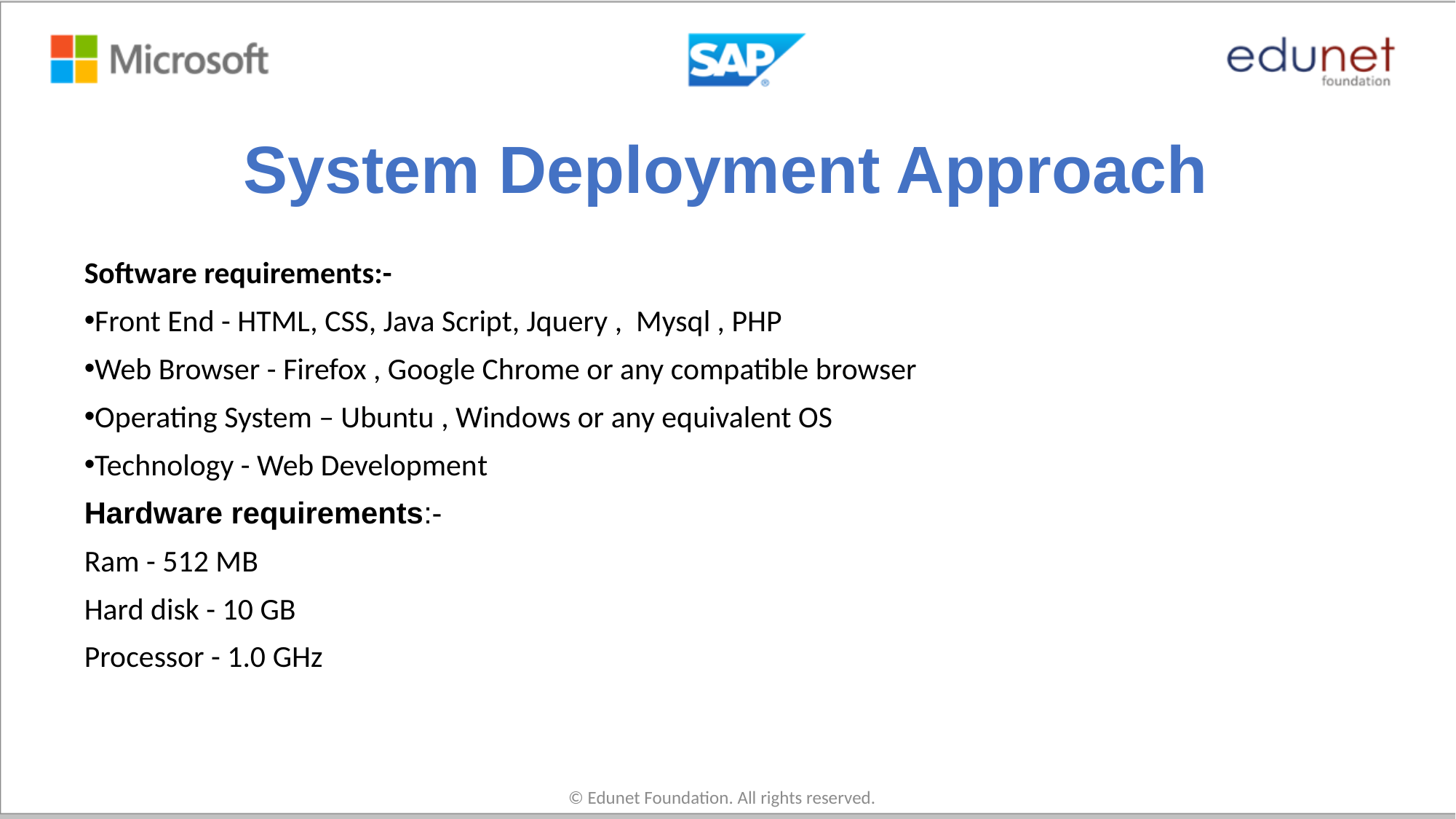

# System Deployment Approach
Software requirements:-
Front End - HTML, CSS, Java Script, Jquery ,  Mysql , PHP
Web Browser - Firefox , Google Chrome or any compatible browser
Operating System – Ubuntu , Windows or any equivalent OS
Technology - Web Development
Hardware requirements:-
Ram - 512 MB
Hard disk - 10 GB
Processor - 1.0 GHz
© Edunet Foundation. All rights reserved.